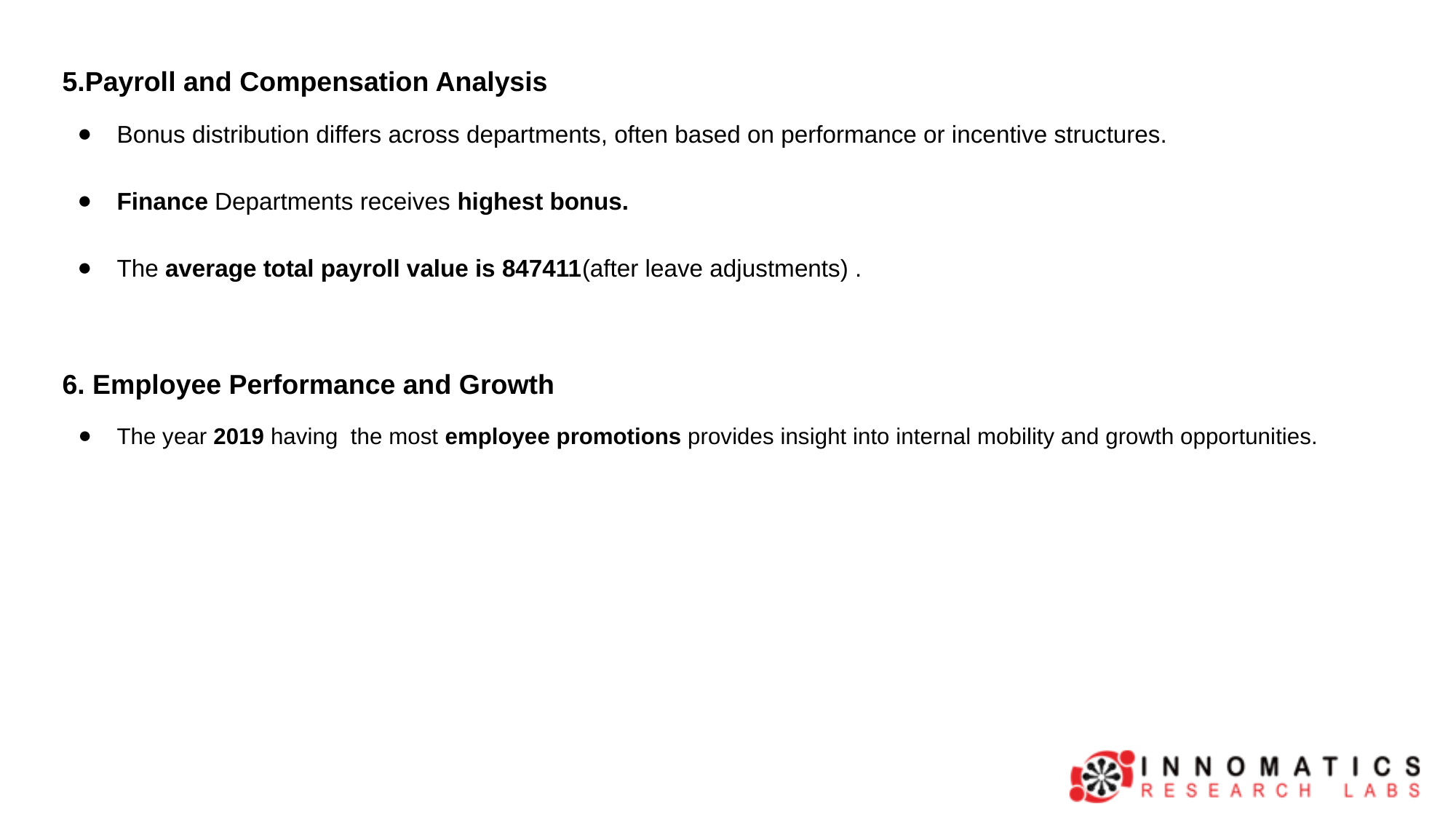

5.Payroll and Compensation Analysis
Bonus distribution differs across departments, often based on performance or incentive structures.
Finance Departments receives highest bonus.
The average total payroll value is 847411(after leave adjustments) .

6. Employee Performance and Growth
The year 2019 having  the most employee promotions provides insight into internal mobility and growth opportunities.